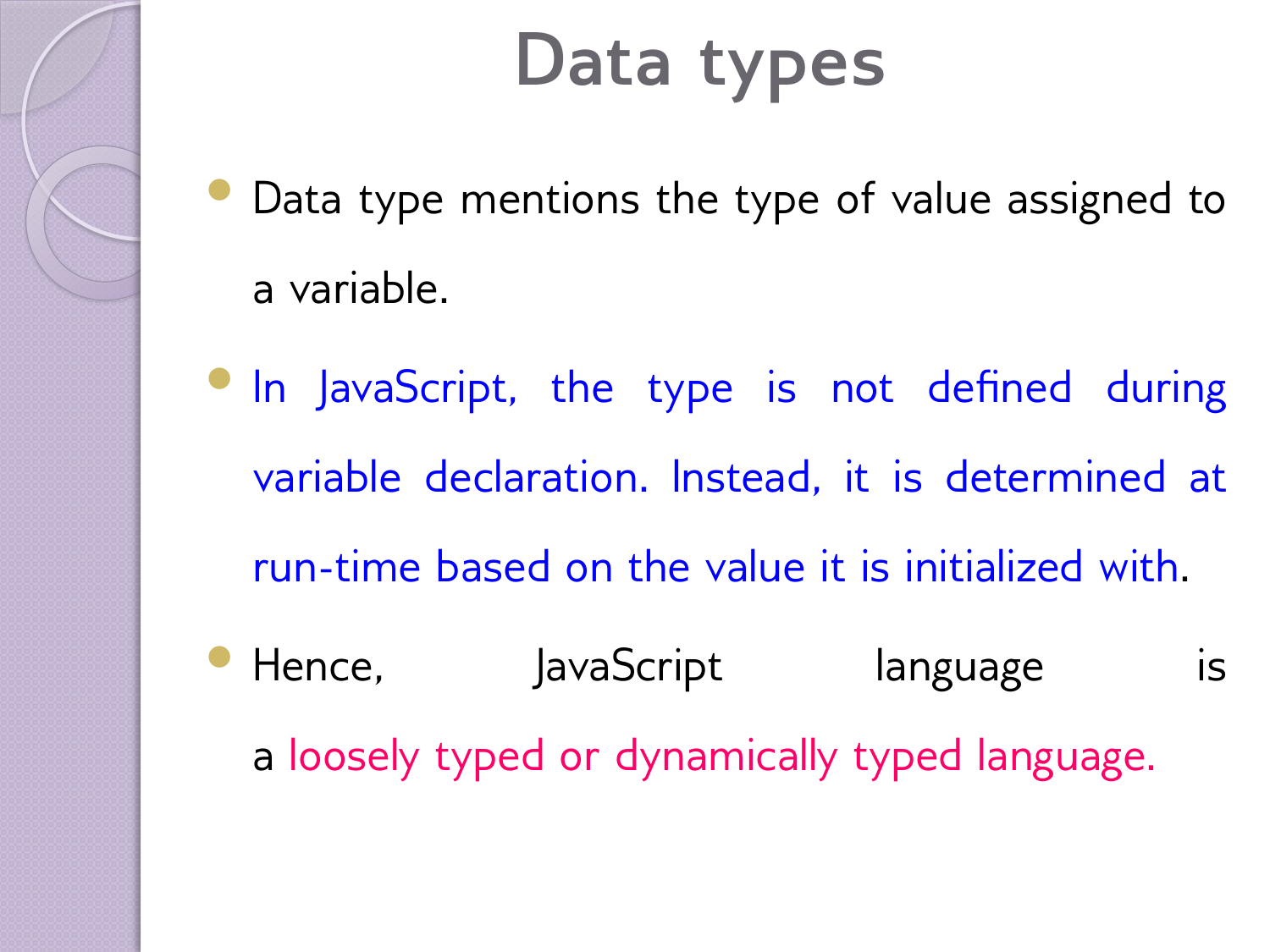

# Data types
Data type mentions the type of value assigned to a variable.
In JavaScript, the type is not defined during variable declaration. Instead, it is determined at run-time based on the value it is initialized with.
Hence, JavaScript language is a loosely typed or dynamically typed language.